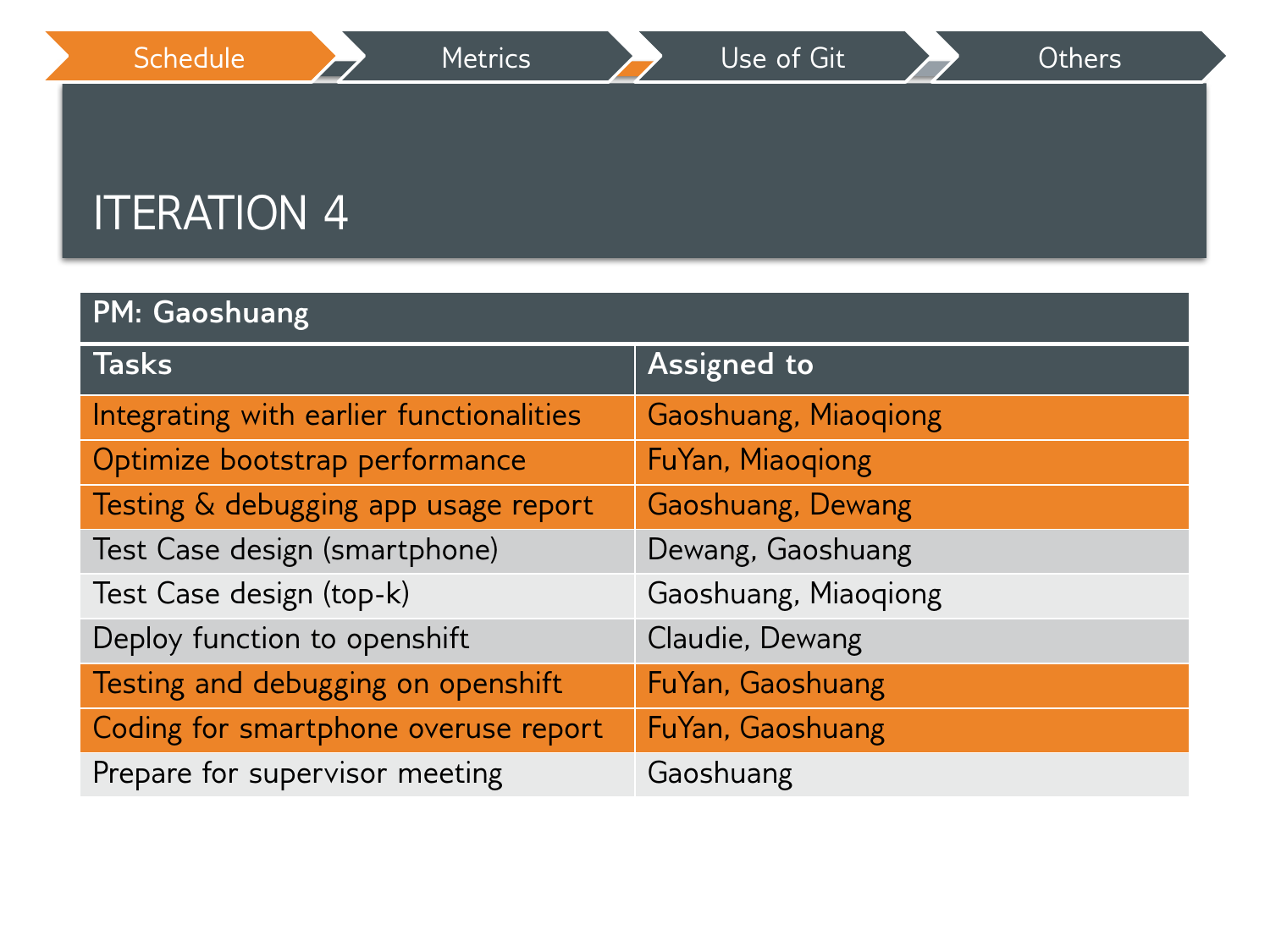

Schedule
Metrics
Use of Git
Others
# Iteration 4
| PM: Gaoshuang |  |
| --- | --- |
| Tasks | Assigned to |
| Integrating with earlier functionalities | Gaoshuang, Miaoqiong |
| Optimize bootstrap performance | FuYan, Miaoqiong |
| Testing & debugging app usage report | Gaoshuang, Dewang |
| Test Case design (smartphone) | Dewang, Gaoshuang |
| Test Case design (top-k) | Gaoshuang, Miaoqiong |
| Deploy function to openshift | Claudie, Dewang |
| Testing and debugging on openshift | FuYan, Gaoshuang |
| Coding for smartphone overuse report | FuYan, Gaoshuang |
| Prepare for supervisor meeting | Gaoshuang |